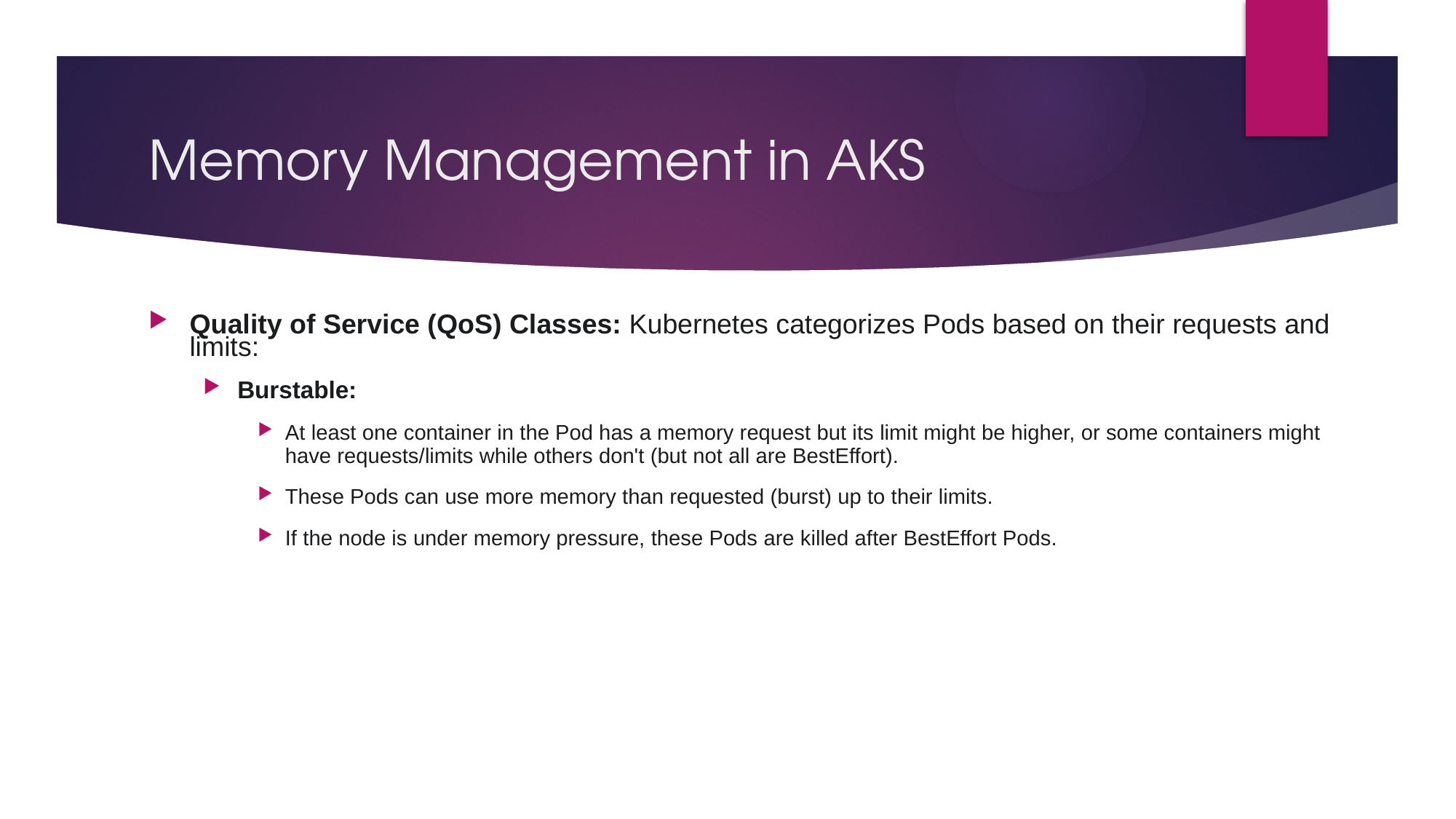

# Memory Management in AKS
Quality of Service (QoS) Classes: Kubernetes categorizes Pods based on their requests and limits:
Burstable:
At least one container in the Pod has a memory request but its limit might be higher, or some containers might have requests/limits while others don't (but not all are BestEffort).
These Pods can use more memory than requested (burst) up to their limits.
If the node is under memory pressure, these Pods are killed after BestEffort Pods.